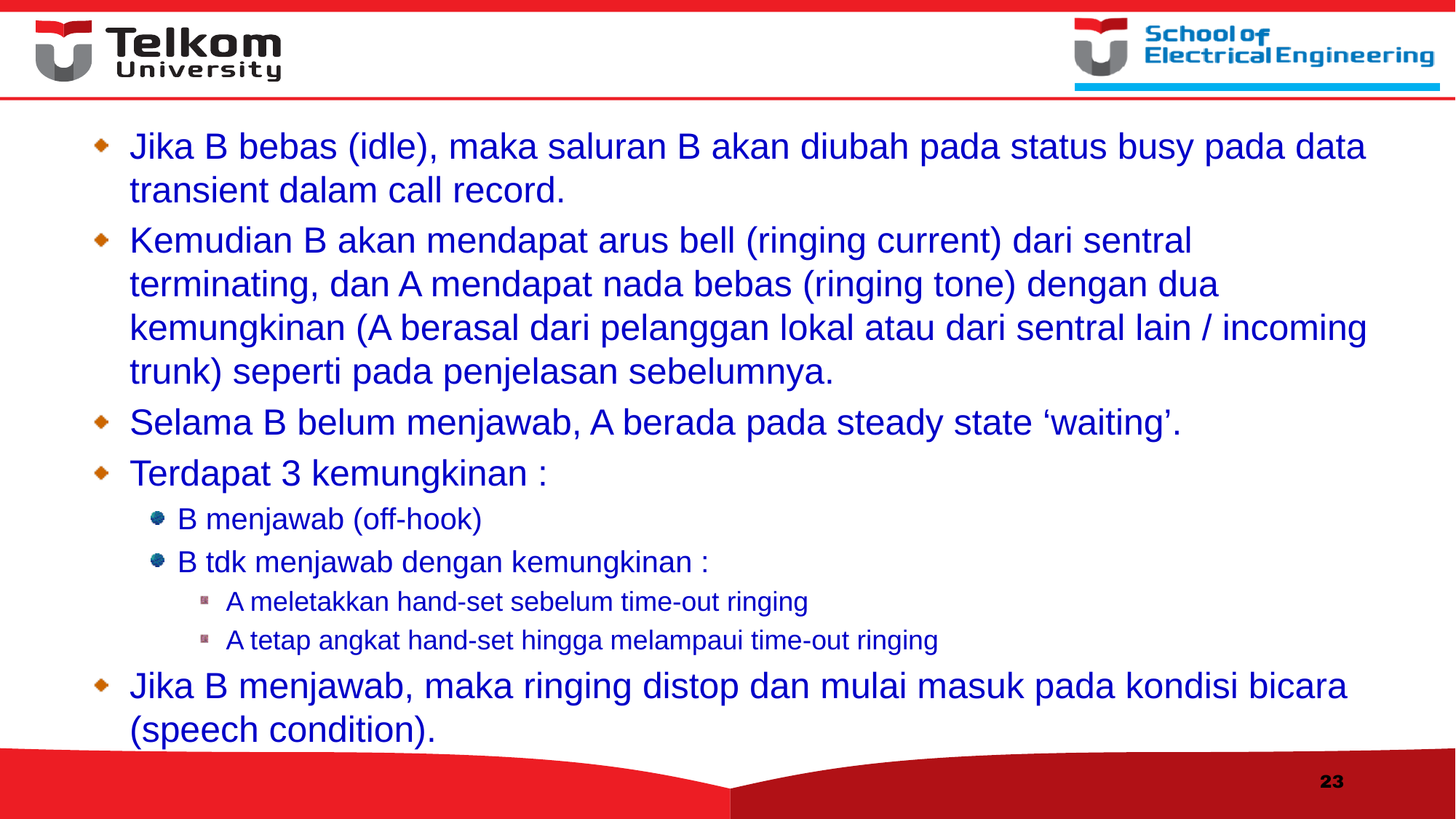

23
Jika B bebas (idle), maka saluran B akan diubah pada status busy pada data transient dalam call record.
Kemudian B akan mendapat arus bell (ringing current) dari sentral terminating, dan A mendapat nada bebas (ringing tone) dengan dua kemungkinan (A berasal dari pelanggan lokal atau dari sentral lain / incoming trunk) seperti pada penjelasan sebelumnya.
Selama B belum menjawab, A berada pada steady state ‘waiting’.
Terdapat 3 kemungkinan :
B menjawab (off-hook)
B tdk menjawab dengan kemungkinan :
A meletakkan hand-set sebelum time-out ringing
A tetap angkat hand-set hingga melampaui time-out ringing
Jika B menjawab, maka ringing distop dan mulai masuk pada kondisi bicara (speech condition).